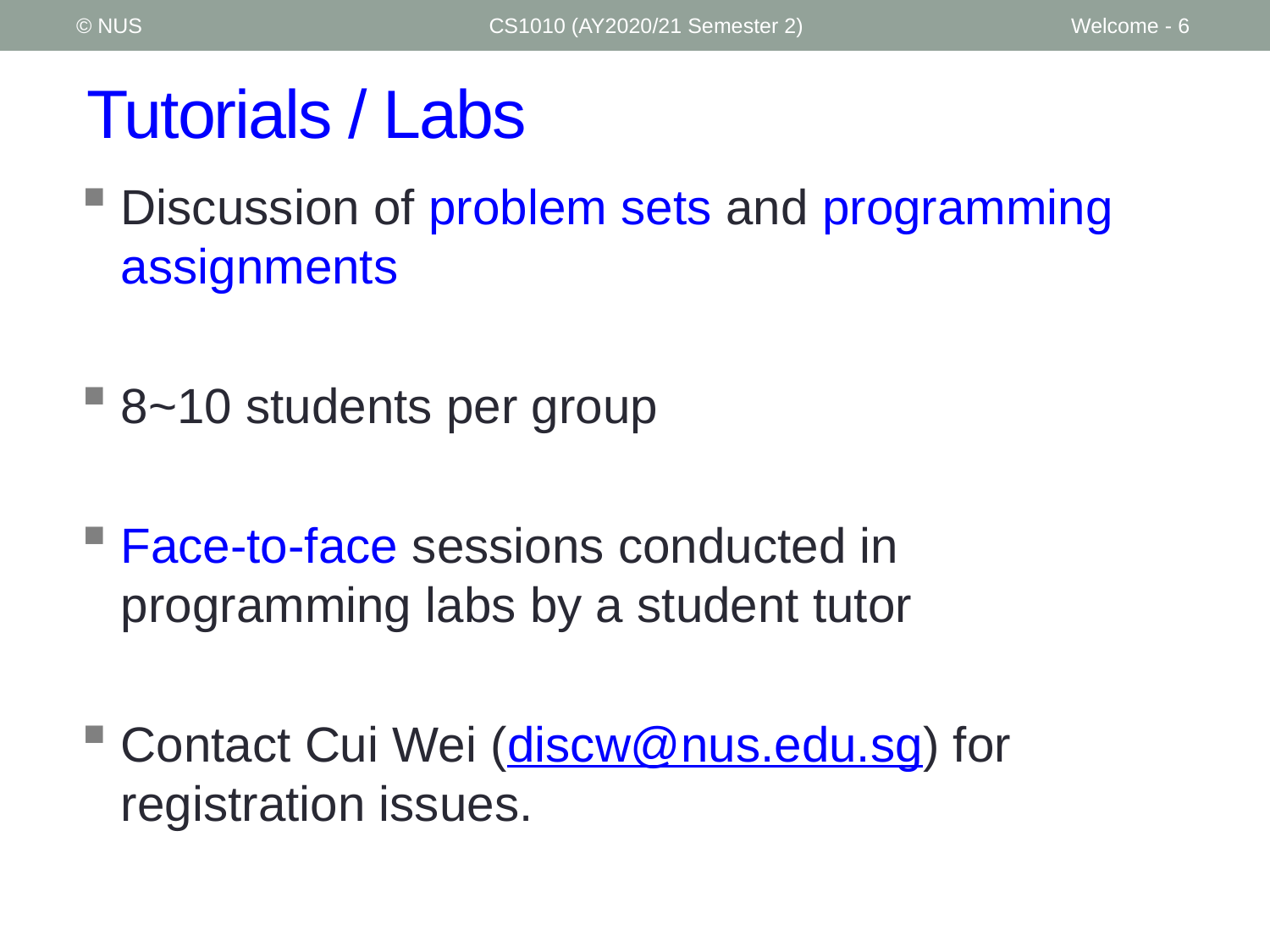

© NUS
CS1010 (AY2020/21 Semester 2)
Welcome - 6
# Tutorials / Labs
Discussion of problem sets and programming assignments

8~10 students per group

Face-to-face sessions conducted in programming labs by a student tutor

Contact Cui Wei (discw@nus.edu.sg) for registration issues.